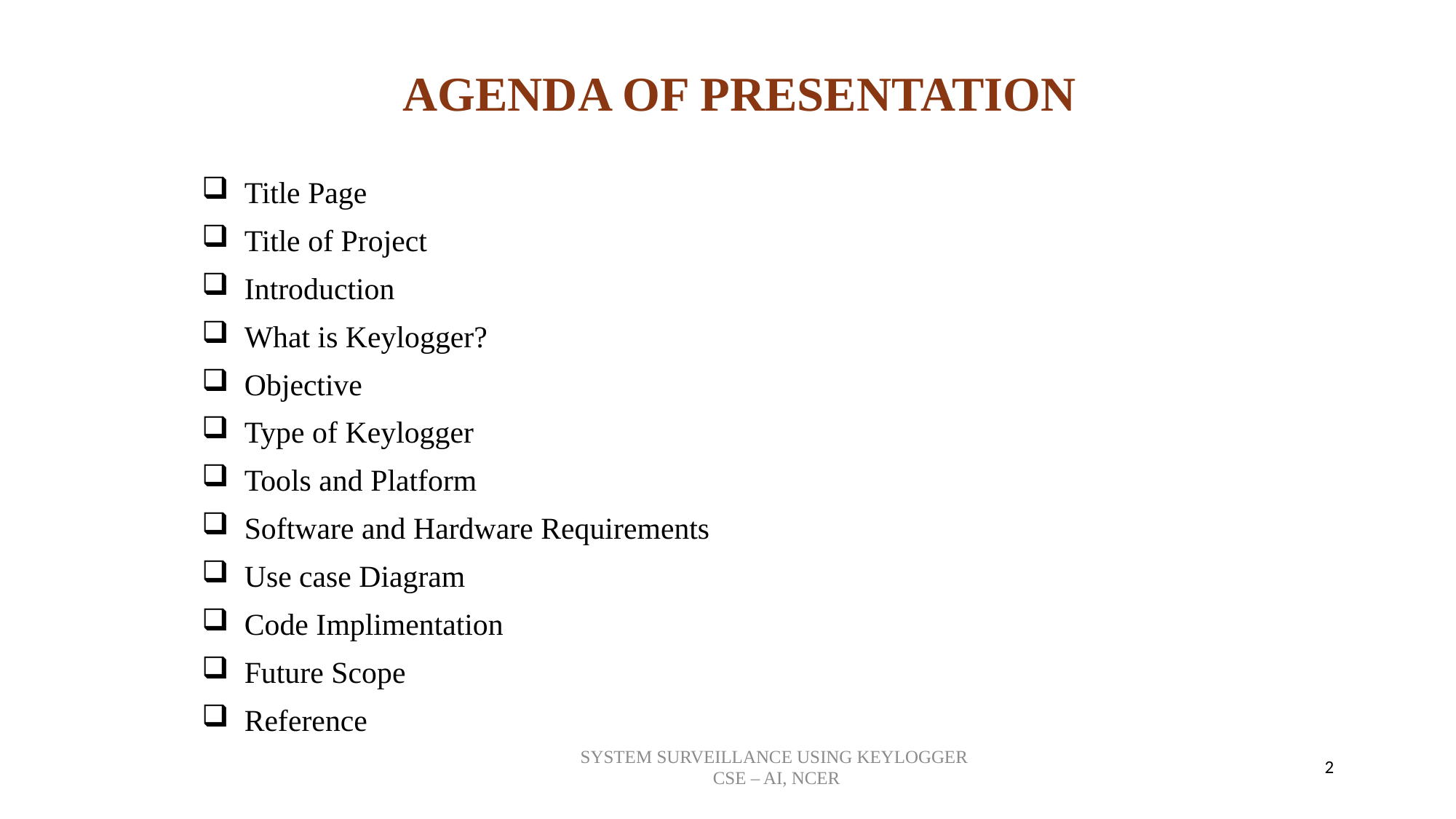

# AGENDA OF PRESENTATION
  Title Page
  Title of Project
  Introduction
  What is Keylogger?
  Objective
  Type of Keylogger
  Tools and Platform
  Software and Hardware Requirements
  Use case Diagram
  Code Implimentation
  Future Scope
  Reference

SYSTEM SURVEILLANCE USING KEYLOGGER
CSE – AI, NCER
2